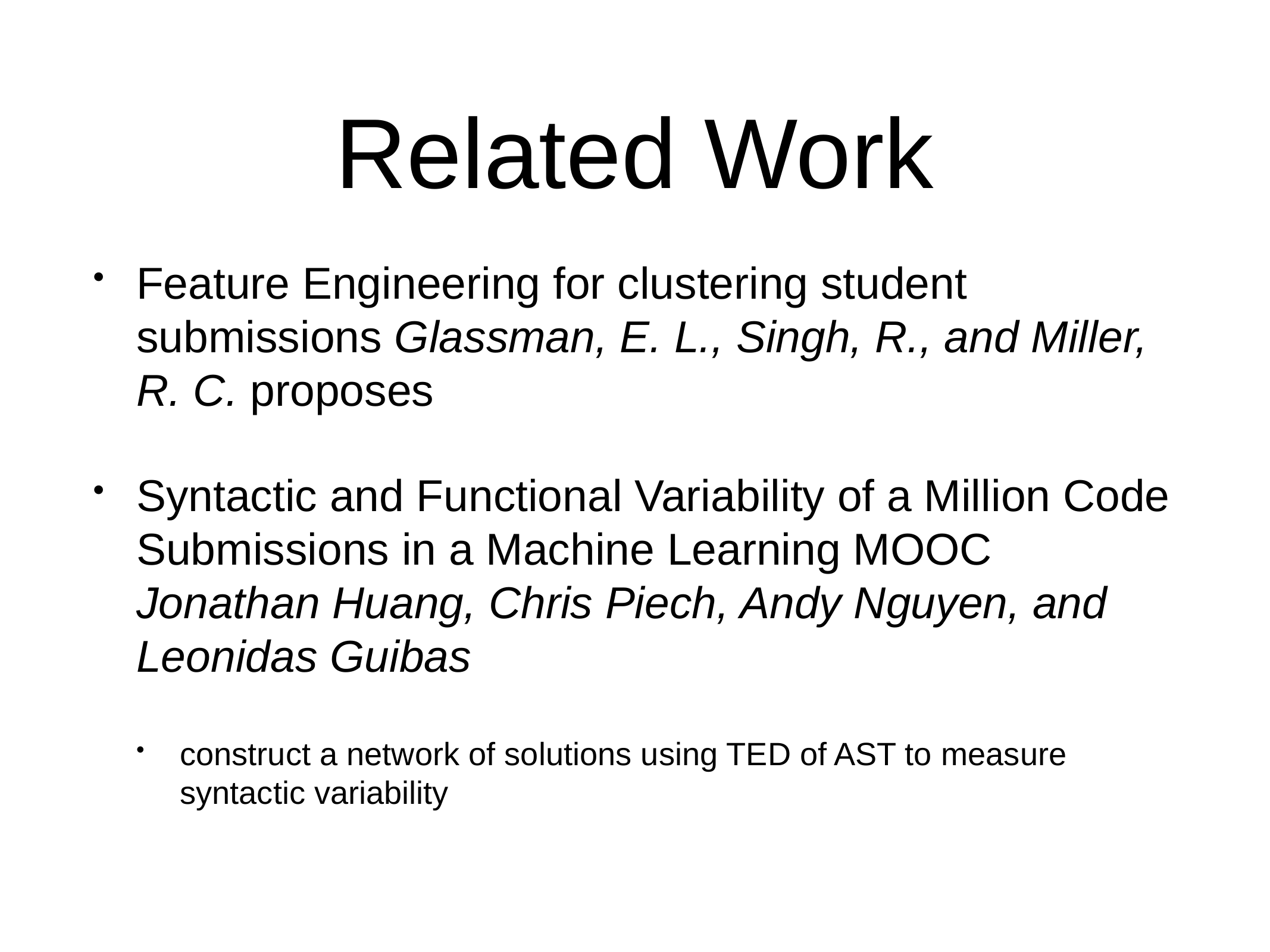

# Related Work
Feature Engineering for clustering student submissions Glassman, E. L., Singh, R., and Miller, R. C. proposes
Syntactic and Functional Variability of a Million Code Submissions in a Machine Learning MOOC Jonathan Huang, Chris Piech, Andy Nguyen, and Leonidas Guibas
construct a network of solutions using TED of AST to measure syntactic variability